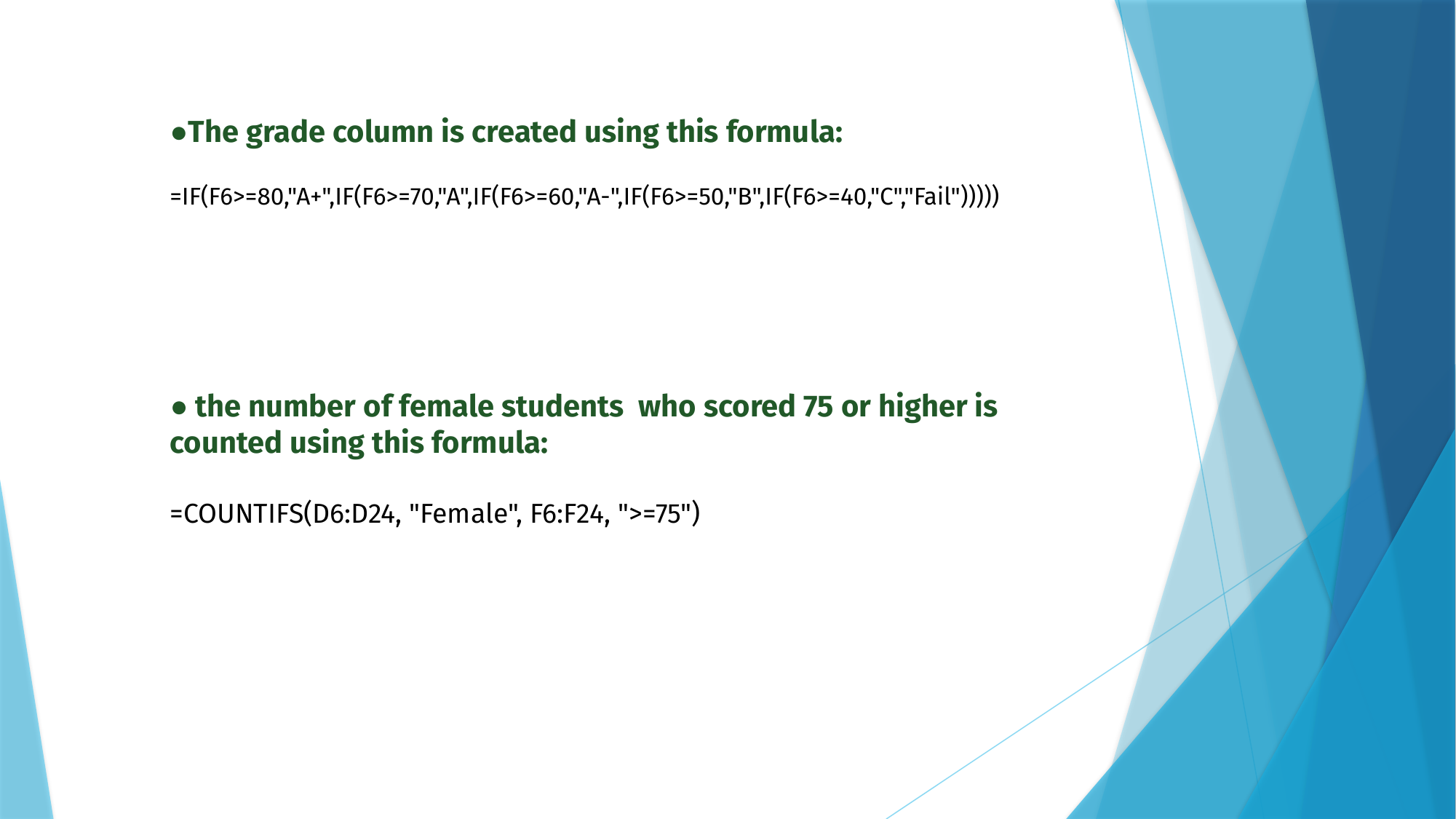

●The grade column is created using this formula:

=IF(F6>=80,"A+",IF(F6>=70,"A",IF(F6>=60,"A-",IF(F6>=50,"B",IF(F6>=40,"C","Fail")))))

● the number of female students  who scored 75 or higher is counted using this formula:

=COUNTIFS(D6:D24, "Female", F6:F24, ">=75")